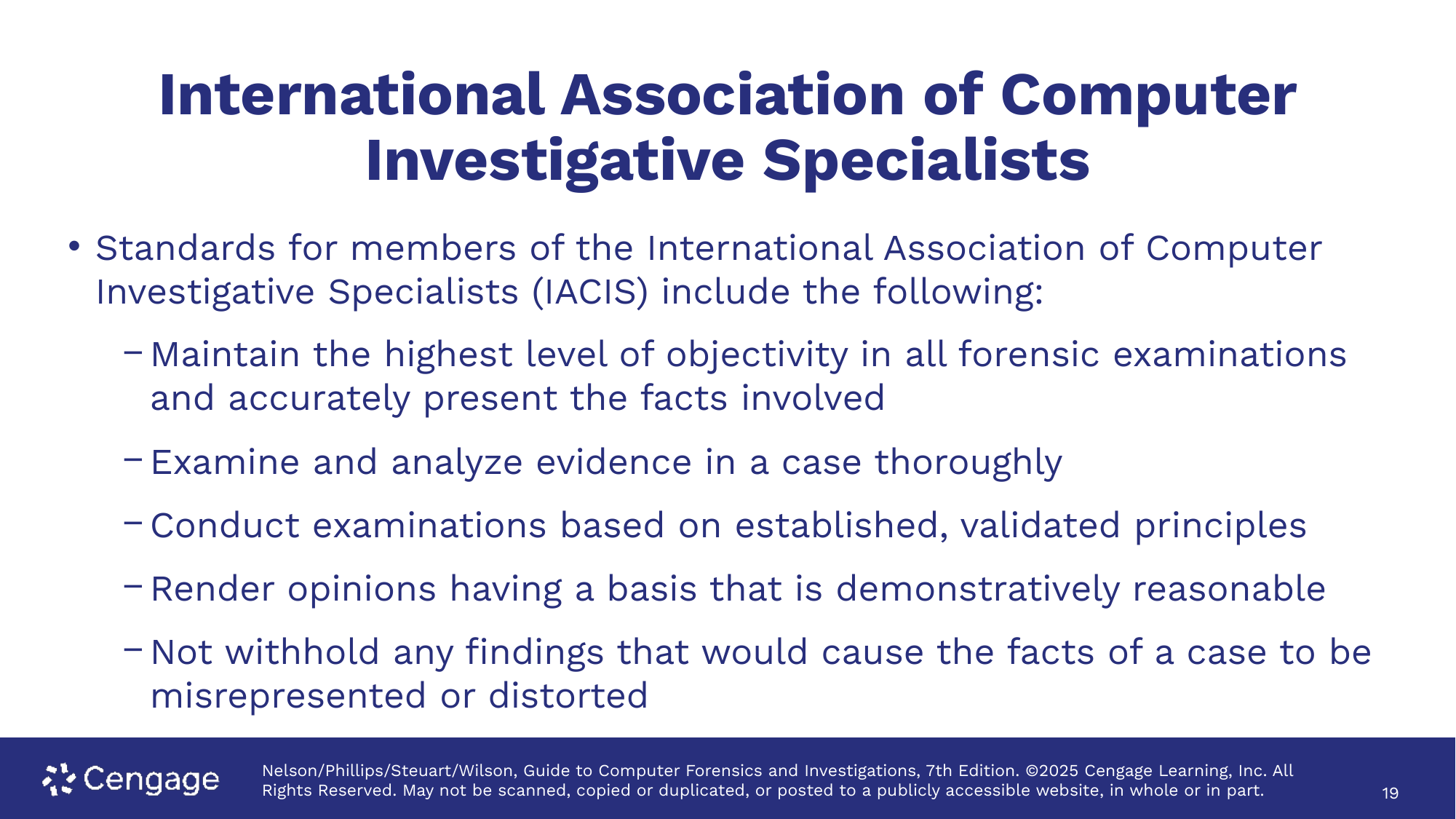

# International Association of Computer Investigative Specialists
Standards for members of the International Association of Computer Investigative Specialists (IACIS) include the following:
Maintain the highest level of objectivity in all forensic examinations and accurately present the facts involved
Examine and analyze evidence in a case thoroughly
Conduct examinations based on established, validated principles
Render opinions having a basis that is demonstratively reasonable
Not withhold any findings that would cause the facts of a case to be misrepresented or distorted